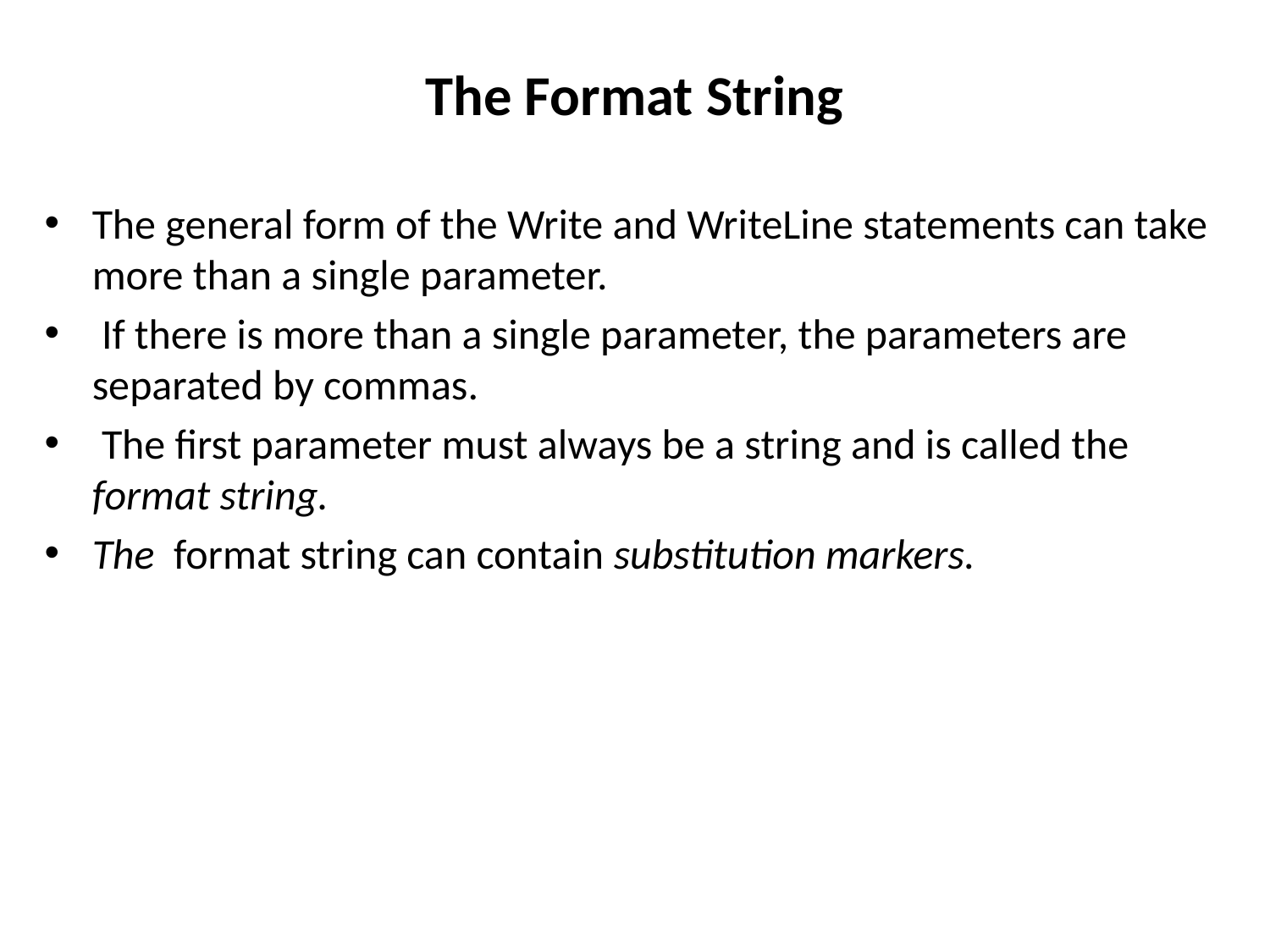

# The Format String
The general form of the Write and WriteLine statements can take more than a single parameter.
 If there is more than a single parameter, the parameters are separated by commas.
 The first parameter must always be a string and is called the format string.
The  format string can contain substitution markers.